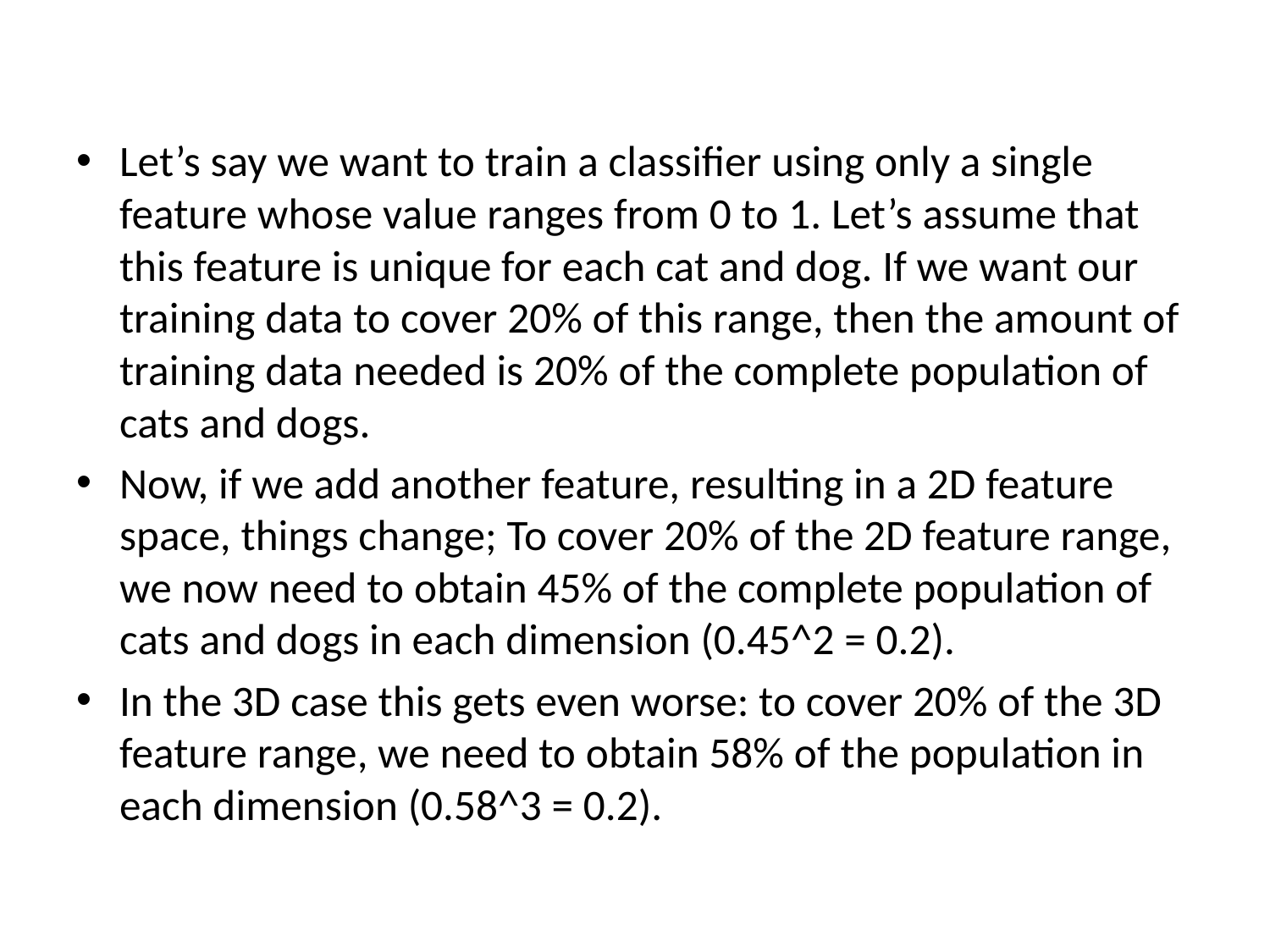

#
Let’s say we want to train a classifier using only a single feature whose value ranges from 0 to 1. Let’s assume that this feature is unique for each cat and dog. If we want our training data to cover 20% of this range, then the amount of training data needed is 20% of the complete population of cats and dogs.
Now, if we add another feature, resulting in a 2D feature space, things change; To cover 20% of the 2D feature range, we now need to obtain 45% of the complete population of cats and dogs in each dimension (0.45^2 = 0.2).
In the 3D case this gets even worse: to cover 20% of the 3D feature range, we need to obtain 58% of the population in each dimension (0.58^3 = 0.2).